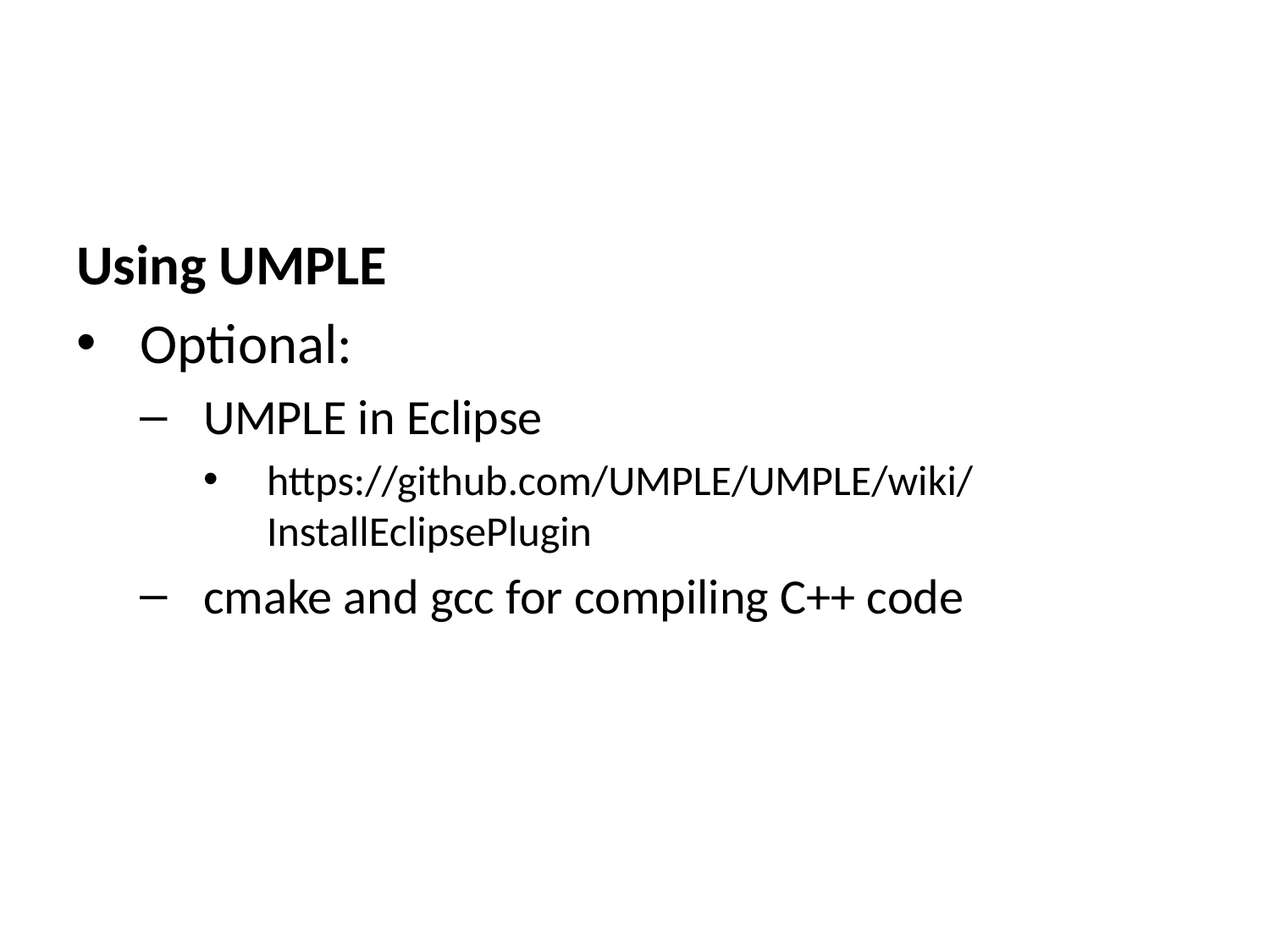

Using UMPLE
Optional:
UMPLE in Eclipse
https://github.com/UMPLE/UMPLE/wiki/InstallEclipsePlugin
cmake and gcc for compiling C++ code